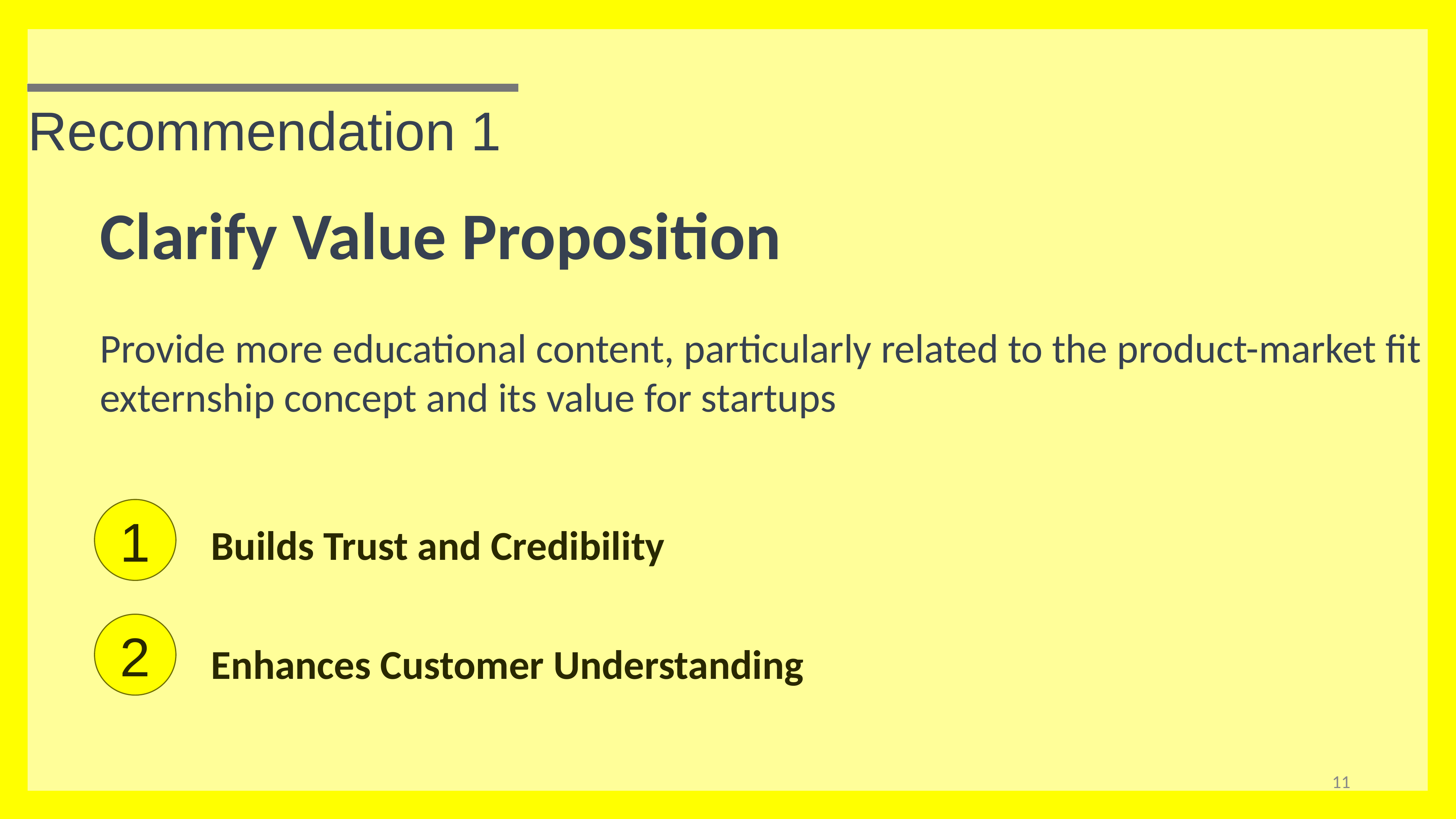

Recommendation 1

Clarify Value Proposition

Provide more educational content, particularly related to the product-market fit externship concept and its value for startups
1
Builds Trust and Credibility
2
Enhances Customer Understanding
11